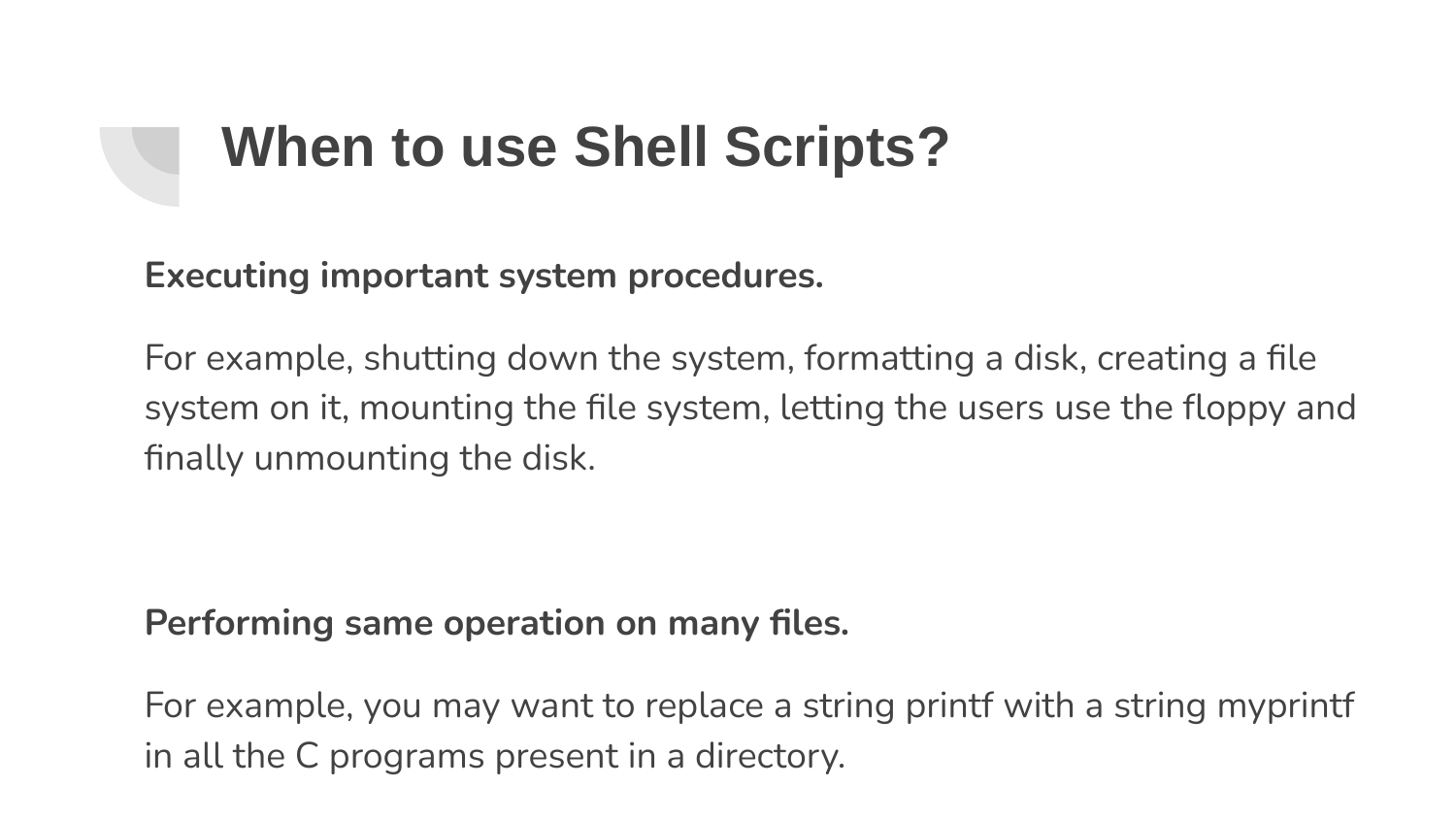

# When to use Shell Scripts?
Executing important system procedures.
For example, shutting down the system, formatting a disk, creating a file system on it, mounting the file system, letting the users use the floppy and finally unmounting the disk.

Performing same operation on many files.
For example, you may want to replace a string printf with a string myprintf in all the C programs present in a directory.